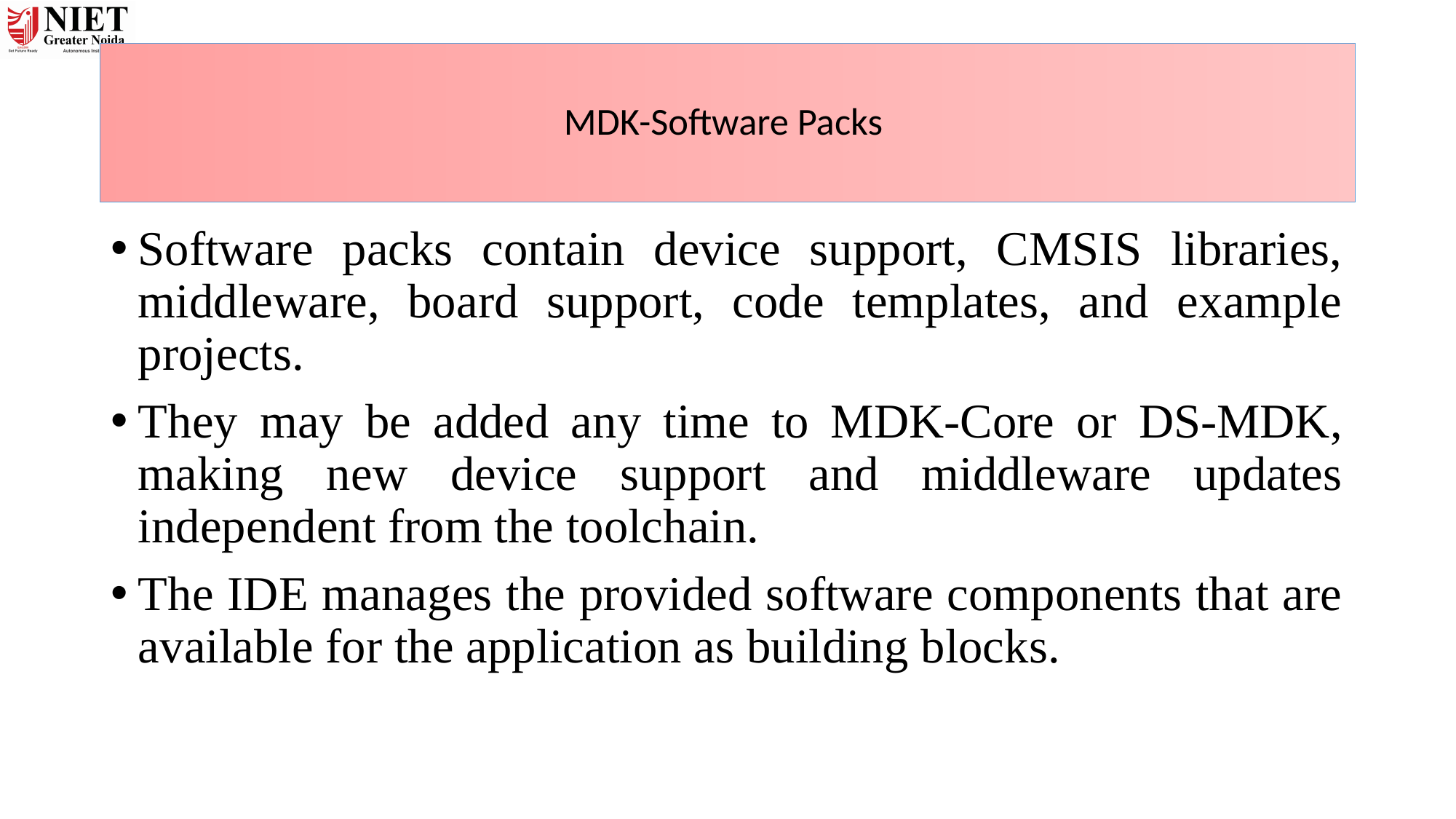

# MDK-Software Packs
Software packs contain device support, CMSIS libraries, middleware, board support, code templates, and example projects.
They may be added any time to MDK-Core or DS-MDK, making new device support and middleware updates independent from the toolchain.
The IDE manages the provided software components that are available for the application as building blocks.